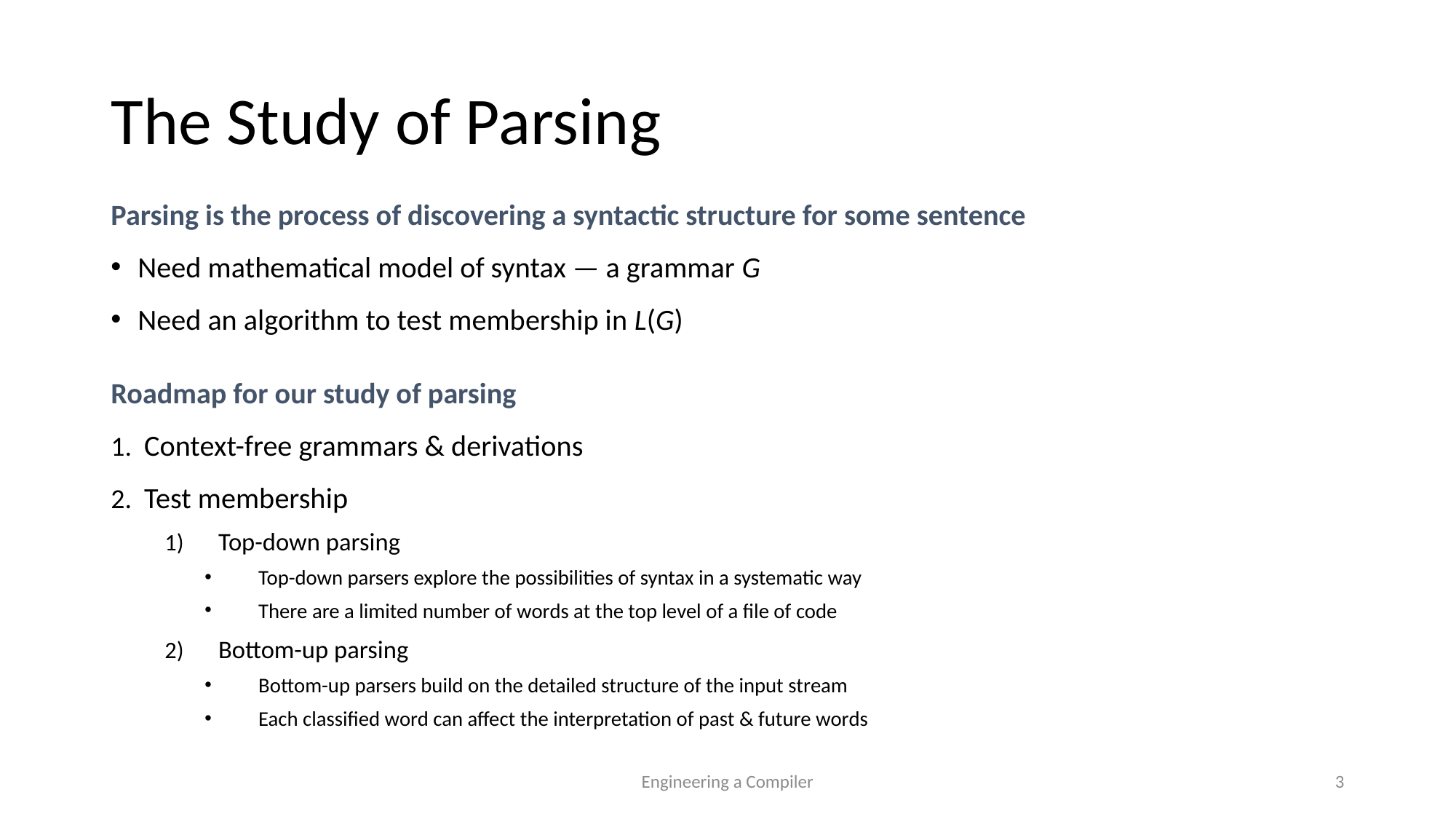

The Study of Parsing
Parsing is the process of discovering a syntactic structure for some sentence
Need mathematical model of syntax — a grammar G
Need an algorithm to test membership in L(G)
Roadmap for our study of parsing
Context-free grammars & derivations
Test membership
Top-down parsing
Top-down parsers explore the possibilities of syntax in a systematic way
There are a limited number of words at the top level of a file of code
Bottom-up parsing
Bottom-up parsers build on the detailed structure of the input stream
Each classified word can affect the interpretation of past & future words

Engineering a Compiler
3